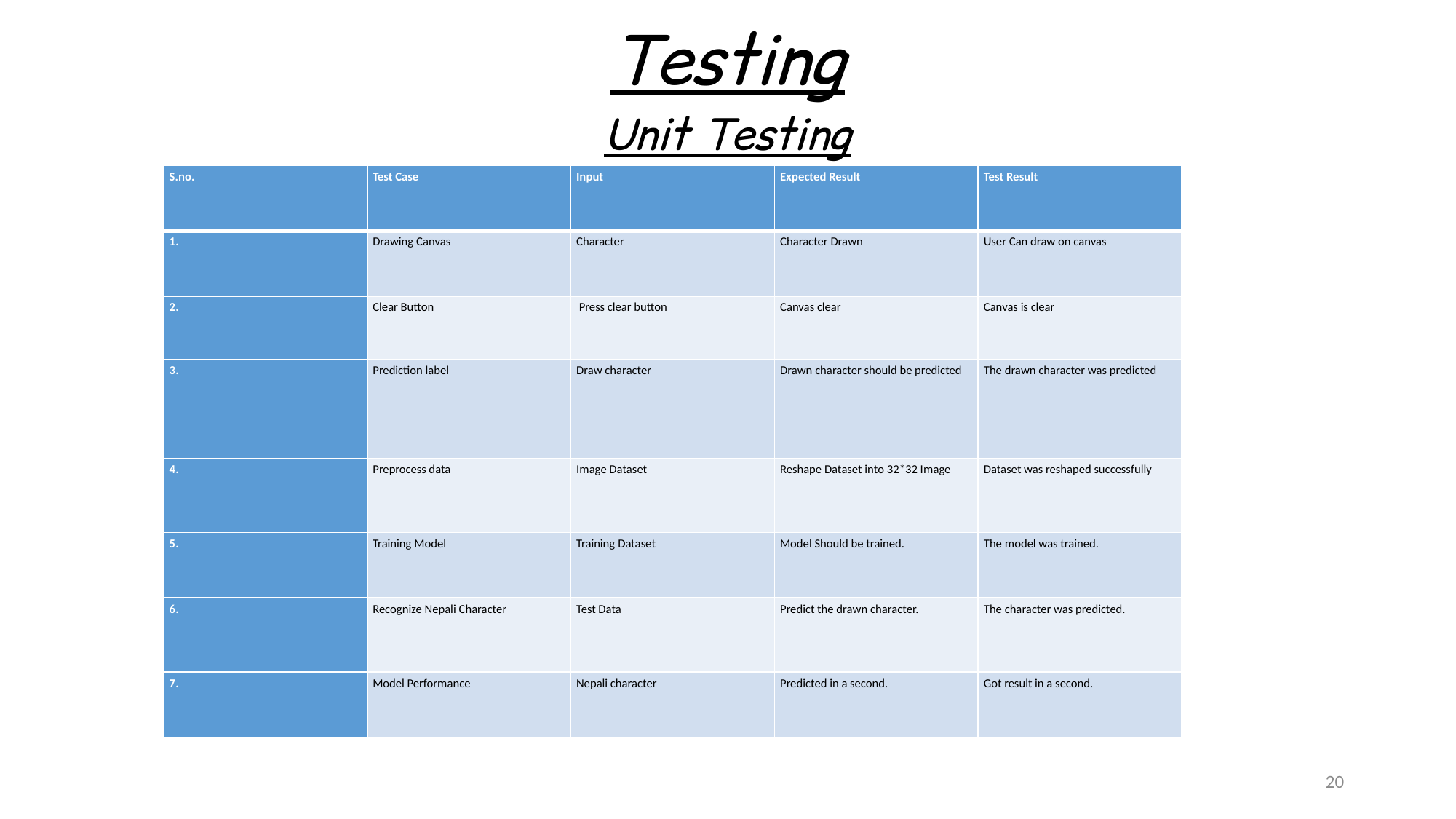

# Testing
Unit Testing

| S.no. | Test Case | Input | Expected Result | Test Result |
| --- | --- | --- | --- | --- |
| 1. | Drawing Canvas | Character | Character Drawn | User Can draw on canvas |
| 2. | Clear Button | Press clear button | Canvas clear | Canvas is clear |
| 3. | Prediction label | Draw character | Drawn character should be predicted | The drawn character was predicted |
| 4. | Preprocess data | Image Dataset | Reshape Dataset into 32\*32 Image | Dataset was reshaped successfully |
| 5. | Training Model | Training Dataset | Model Should be trained. | The model was trained. |
| 6. | Recognize Nepali Character | Test Data | Predict the drawn character. | The character was predicted. |
| 7. | Model Performance | Nepali character | Predicted in a second. | Got result in a second. |
20